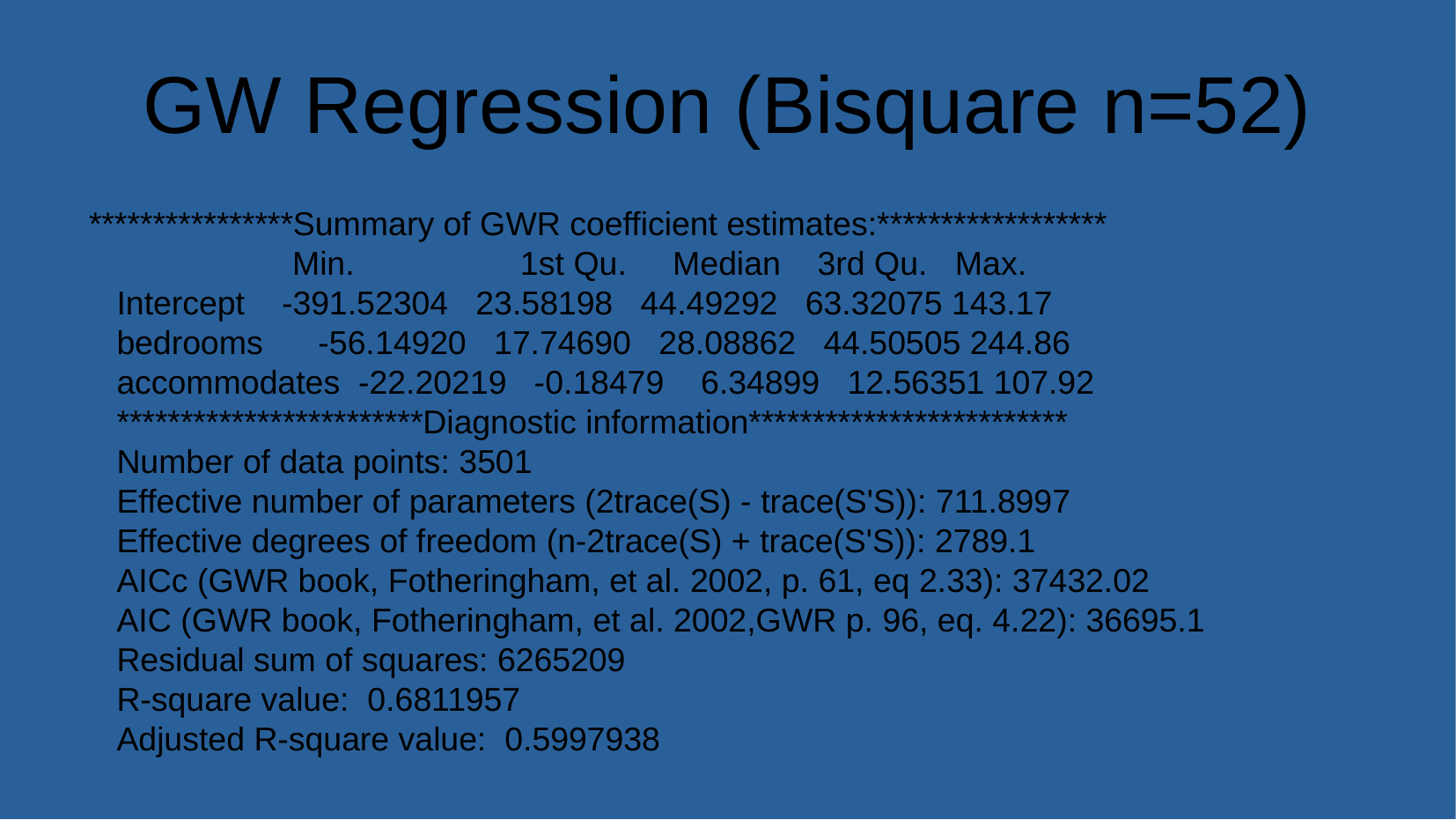

GW Regression (Bisquare n=52)
****************Summary of GWR coefficient estimates:******************
                      Min.                  1st Qu.     Median    3rd Qu.   Max.
   Intercept    -391.52304   23.58198   44.49292   63.32075 143.17
   bedrooms      -56.14920   17.74690   28.08862   44.50505 244.86
   accommodates  -22.20219   -0.18479    6.34899   12.56351 107.92
   ************************Diagnostic information*************************
   Number of data points: 3501
   Effective number of parameters (2trace(S) - trace(S'S)): 711.8997
   Effective degrees of freedom (n-2trace(S) + trace(S'S)): 2789.1
   AICc (GWR book, Fotheringham, et al. 2002, p. 61, eq 2.33): 37432.02
   AIC (GWR book, Fotheringham, et al. 2002,GWR p. 96, eq. 4.22): 36695.1
   Residual sum of squares: 6265209
   R-square value:  0.6811957
   Adjusted R-square value:  0.5997938